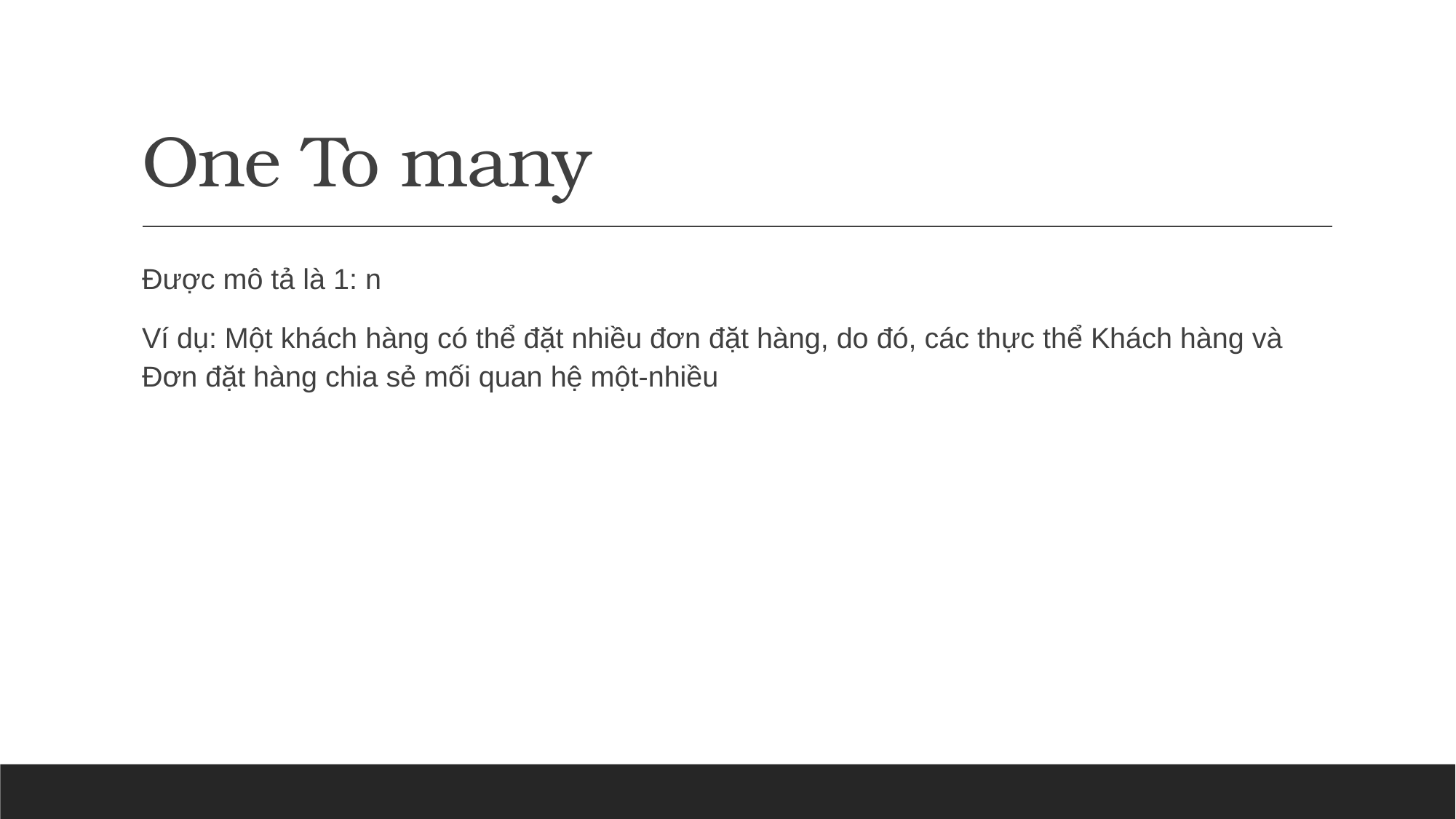

# One To many
Được mô tả là 1: n
Ví dụ: Một khách hàng có thể đặt nhiều đơn đặt hàng, do đó, các thực thể Khách hàng và Đơn đặt hàng chia sẻ mối quan hệ một-nhiều